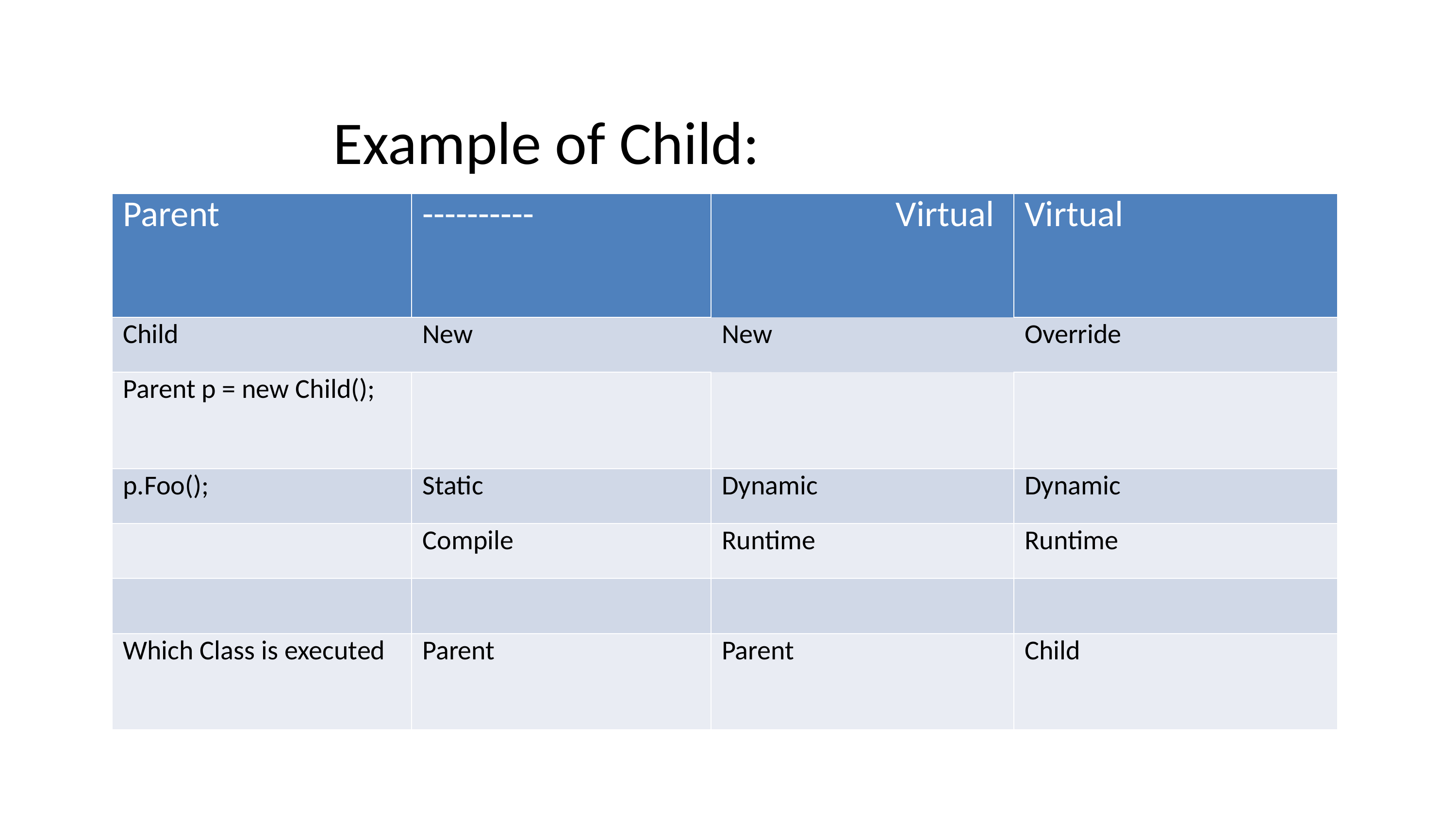

Example of Child:
| Parent | ---------- | Virtual | Virtual |
| --- | --- | --- | --- |
| Child | New | New | Override |
| Parent p = new Child(); |  |  |  |
| p.Foo(); | Static | Dynamic | Dynamic |
|  | Compile | Runtime | Runtime |
|  |  |  |  |
| Which Class is executed | Parent | Parent | Child |